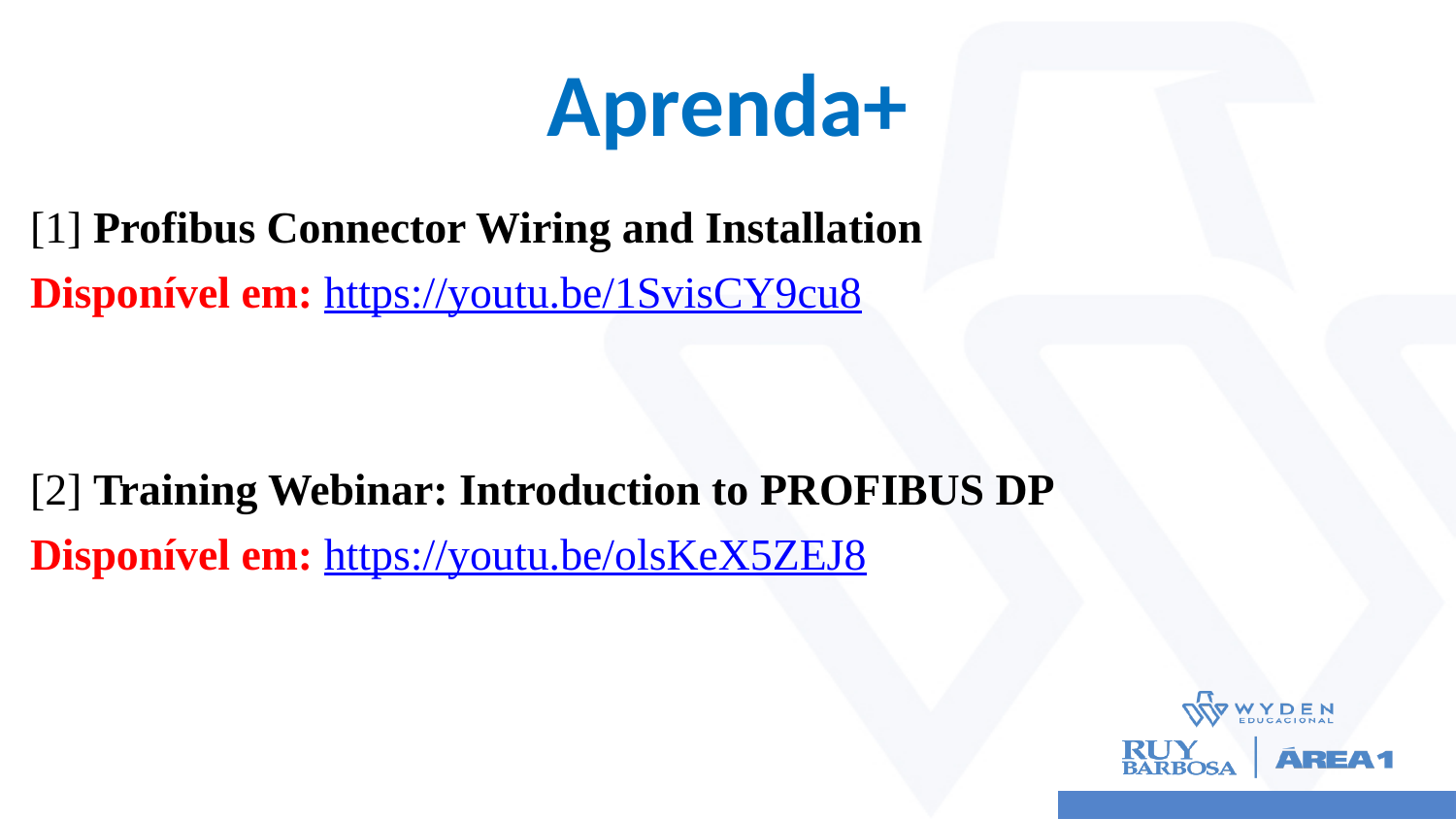

# Aprenda+
[1] Profibus Connector Wiring and Installation
Disponível em: https://youtu.be/1SvisCY9cu8

[2] Training Webinar: Introduction to PROFIBUS DP
Disponível em: https://youtu.be/olsKeX5ZEJ8